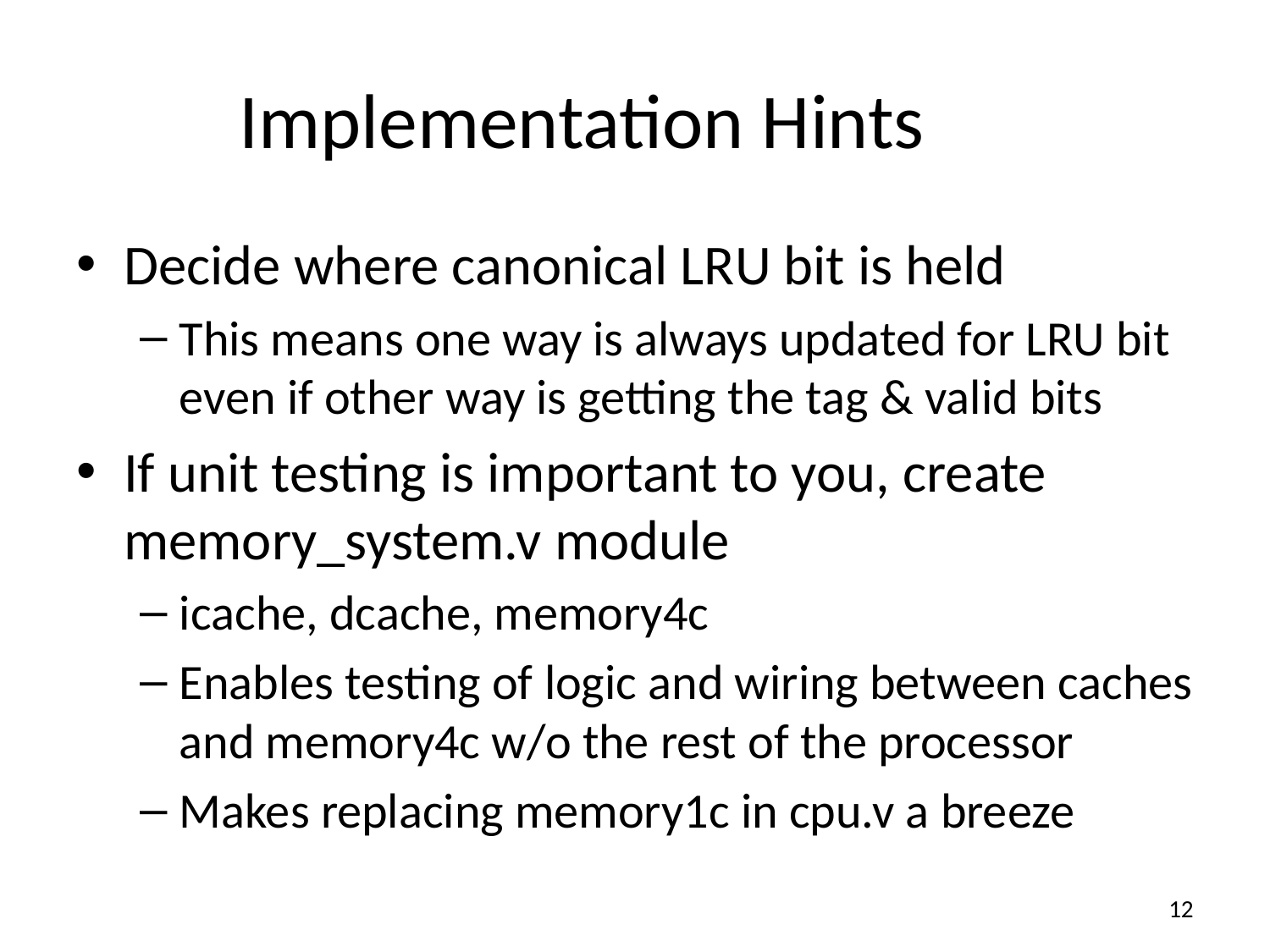

# Implementation Hints
Decide where canonical LRU bit is held
This means one way is always updated for LRU bit even if other way is getting the tag & valid bits
If unit testing is important to you, create memory_system.v module
icache, dcache, memory4c
Enables testing of logic and wiring between caches and memory4c w/o the rest of the processor
Makes replacing memory1c in cpu.v a breeze

12